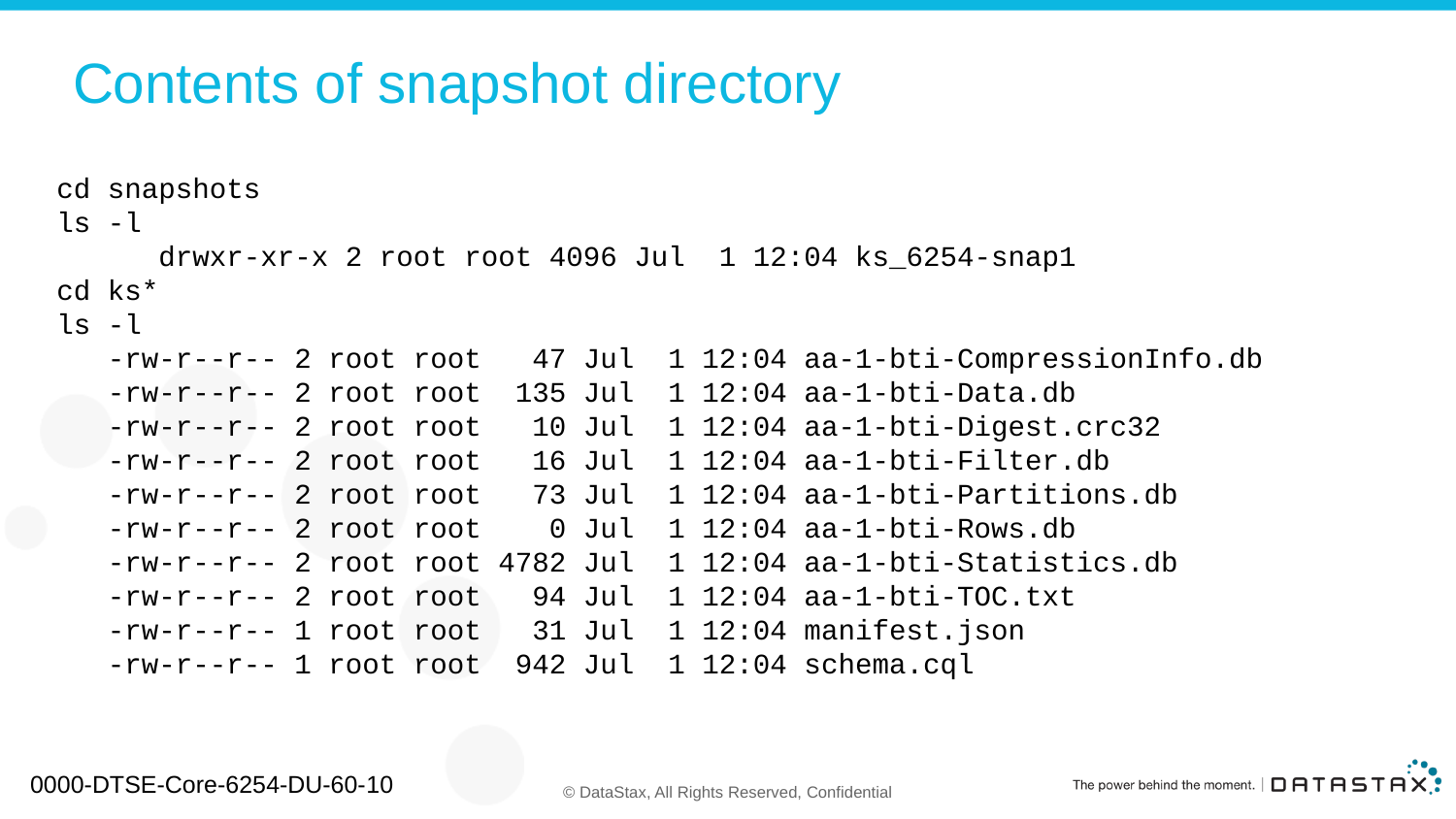

# Contents of snapshot directory
cd snapshots
ls -l
      drwxr-xr-x 2 root root 4096 Jul  1 12:04 ks_6254-snap1
cd ks*
ls -l
   -rw-r--r-- 2 root root   47 Jul  1 12:04 aa-1-bti-CompressionInfo.db
   -rw-r--r-- 2 root root  135 Jul  1 12:04 aa-1-bti-Data.db
   -rw-r--r-- 2 root root   10 Jul  1 12:04 aa-1-bti-Digest.crc32
   -rw-r--r-- 2 root root   16 Jul  1 12:04 aa-1-bti-Filter.db
   -rw-r--r-- 2 root root   73 Jul  1 12:04 aa-1-bti-Partitions.db
   -rw-r--r-- 2 root root    0 Jul  1 12:04 aa-1-bti-Rows.db
   -rw-r--r-- 2 root root 4782 Jul  1 12:04 aa-1-bti-Statistics.db
   -rw-r--r-- 2 root root   94 Jul  1 12:04 aa-1-bti-TOC.txt
   -rw-r--r-- 1 root root   31 Jul  1 12:04 manifest.json
   -rw-r--r-- 1 root root  942 Jul  1 12:04 schema.cql
0000-DTSE-Core-6254-DU-60-10